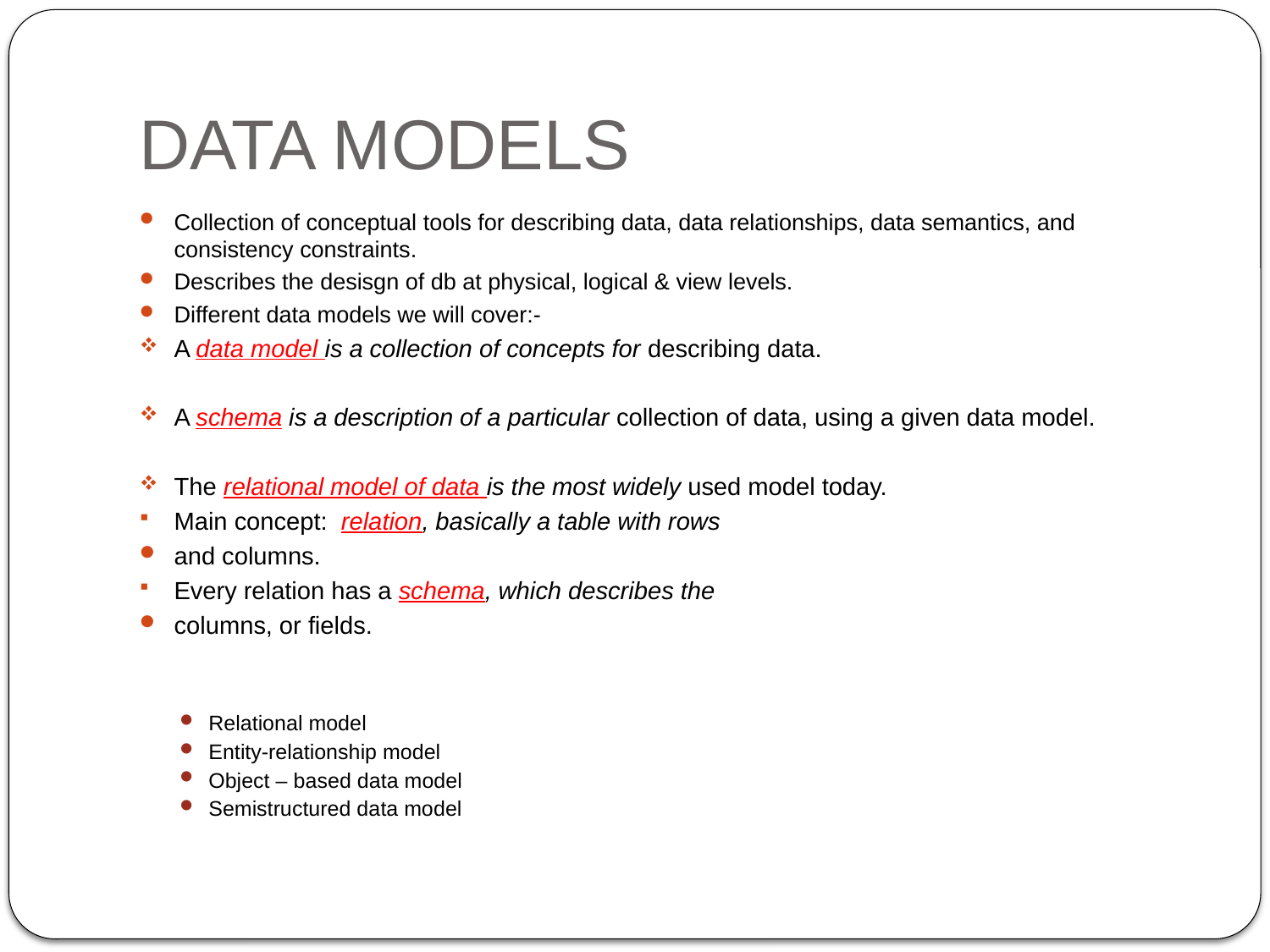

# DATA MODELS
Collection of conceptual tools for describing data, data relationships, data semantics, and consistency constraints.
Describes the desisgn of db at physical, logical & view levels.
Different data models we will cover:-
A data model is a collection of concepts for describing data.

A schema is a description of a particular collection of data, using a given data model.

The relational model of data is the most widely used model today.
Main concept:  relation, basically a table with rows
and columns.
Every relation has a schema, which describes the
columns, or fields.

Relational model
Entity-relationship model
Object – based data model
Semistructured data model